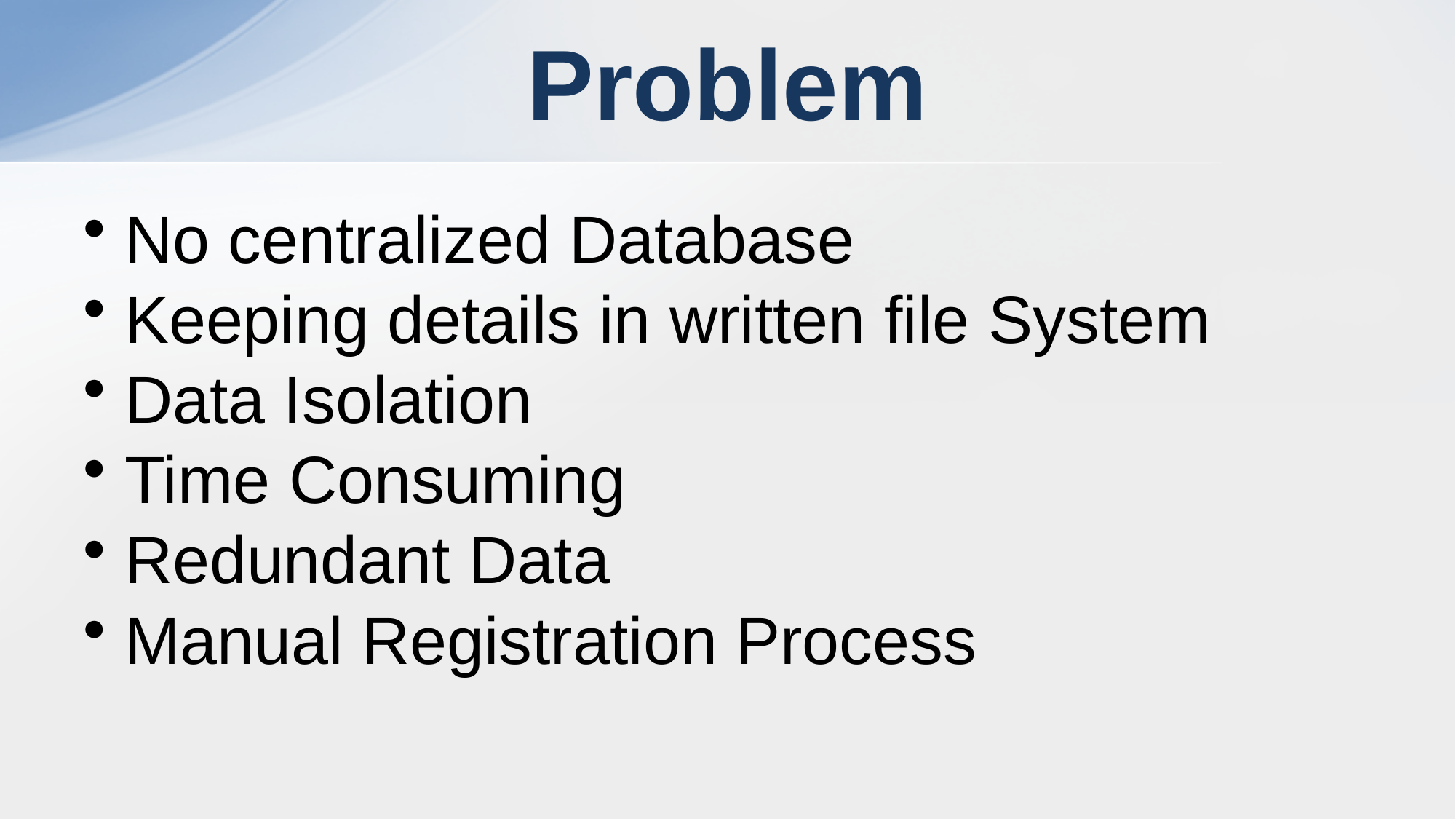

# Problem
No centralized Database
Keeping details in written file System
Data Isolation
Time Consuming
Redundant Data
Manual Registration Process